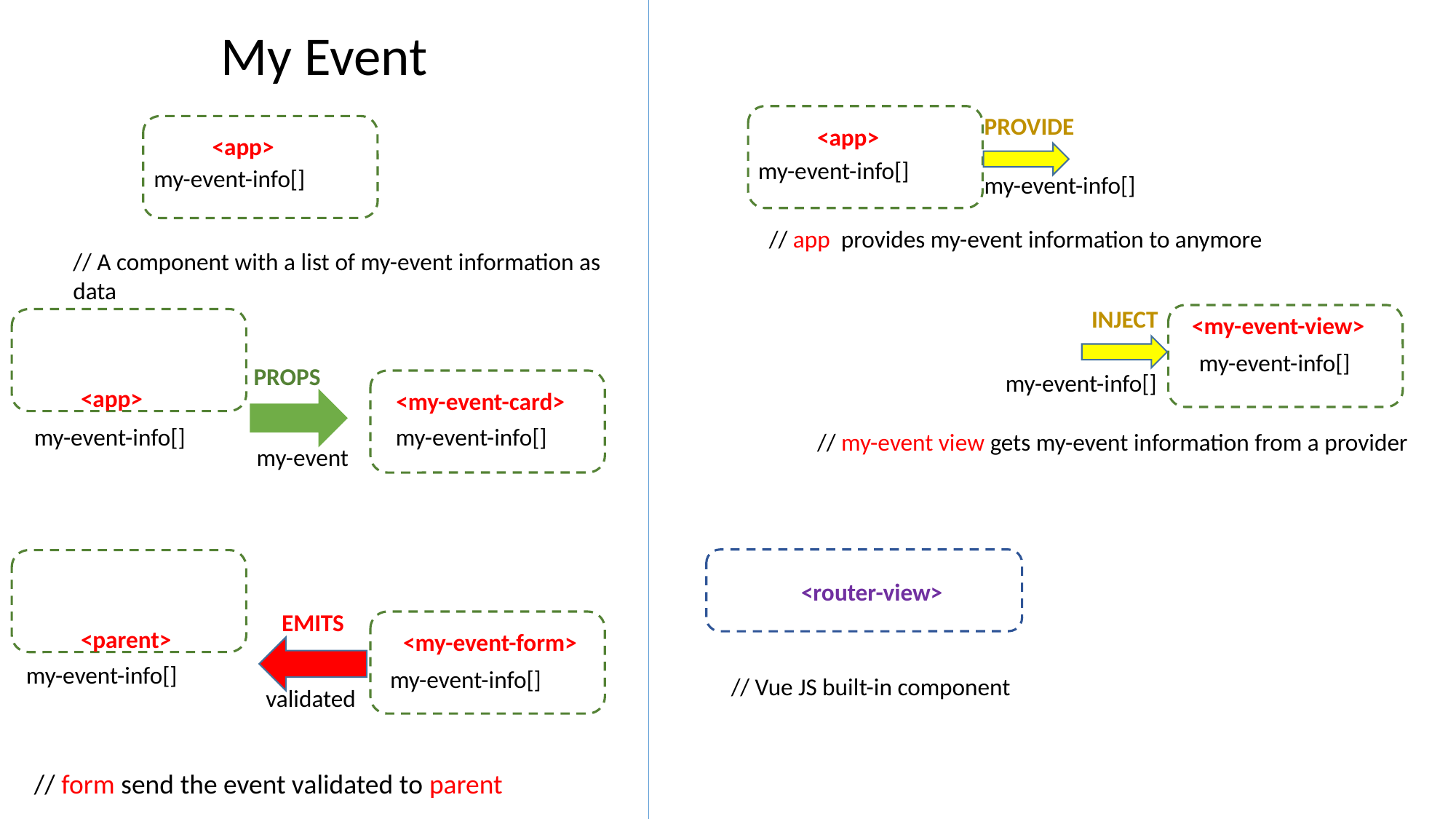

My Event
PROVIDE

<app>
<app>

my-event-info[]
my-event-info[]
my-event-info[]
// app  provides my-event information to anymore
// A component with a list of my-event information as data
INJECT

<my-event-view>

my-event-info[]
PROPS
my-event-info[]

<app>
<my-event-card>

my-event-info[]
my-event-info[]
// my-event view gets my-event information from a provider
my-event

<router-view>
EMITS

<parent>
<my-event-form>

my-event-info[]
my-event-info[]
// Vue JS built-in component
validated
// form send the event validated to parent